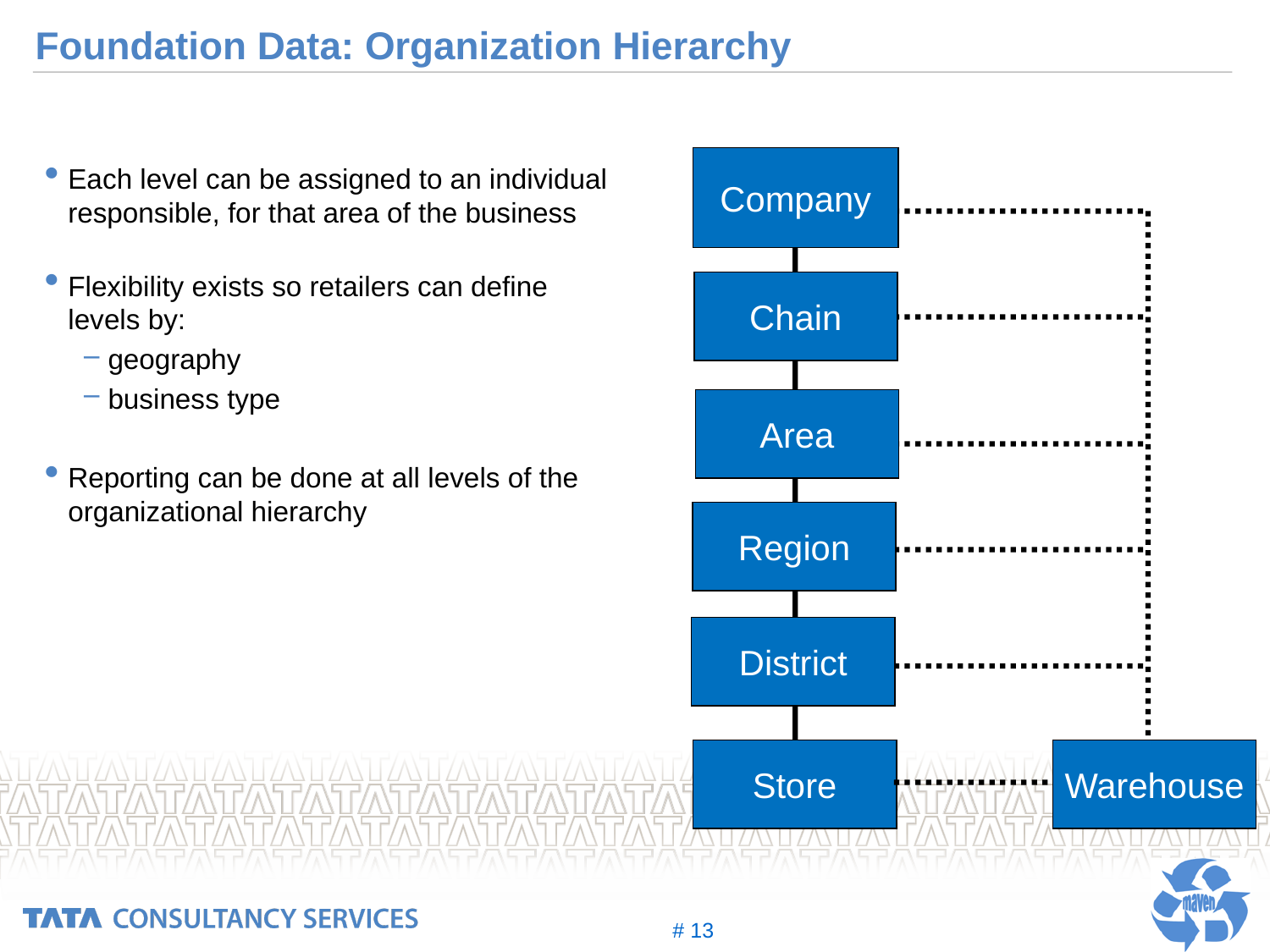

# Foundation Data: Organization Hierarchy
Company
Each level can be assigned to an individual responsible, for that area of the business
Flexibility exists so retailers can define levels by:
geography
business type

Reporting can be done at all levels of the organizational hierarchy

Chain

Area

Region

District

Store
Warehouse